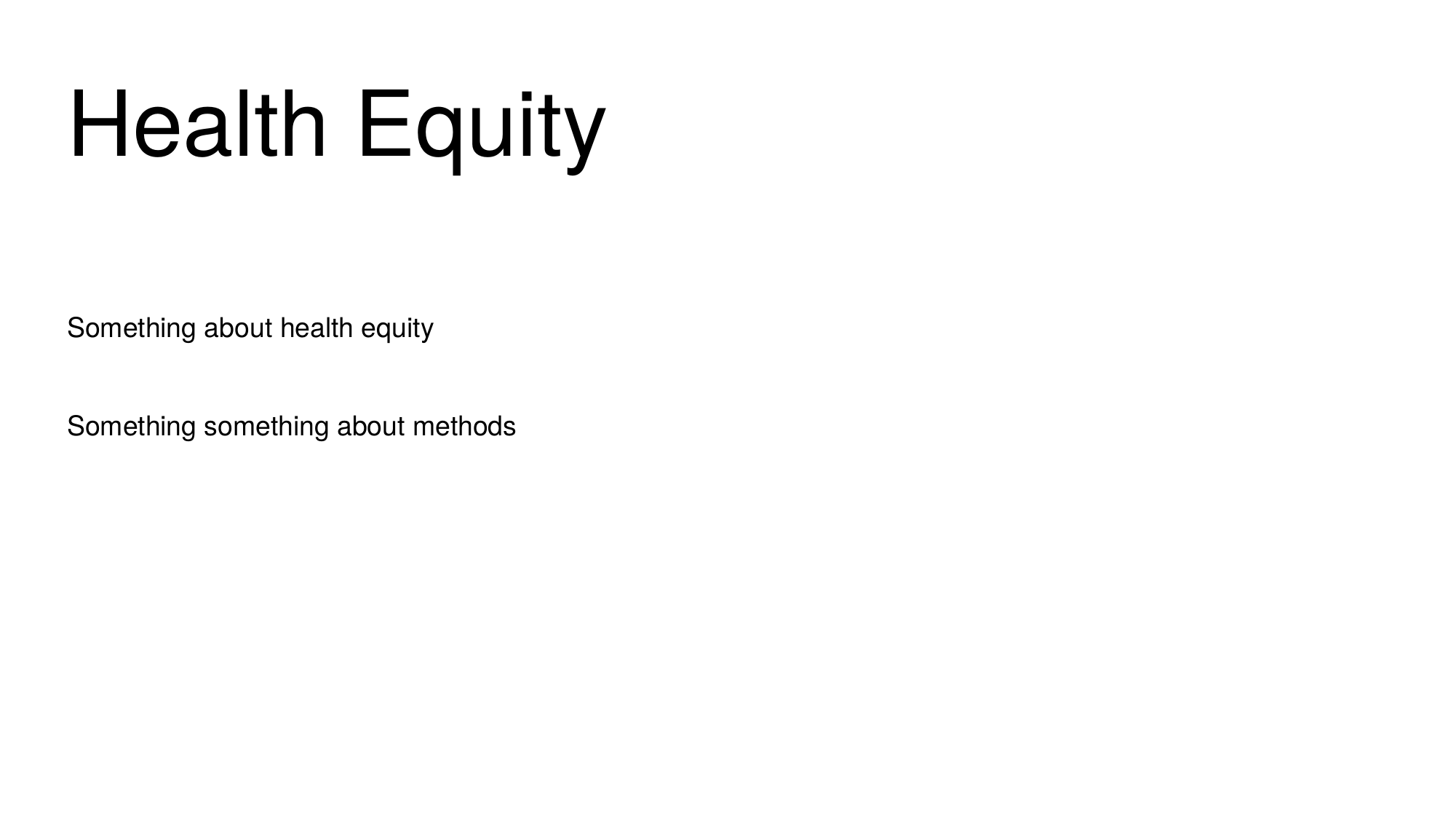

Health Equity
Something about health equity

Something something about methods